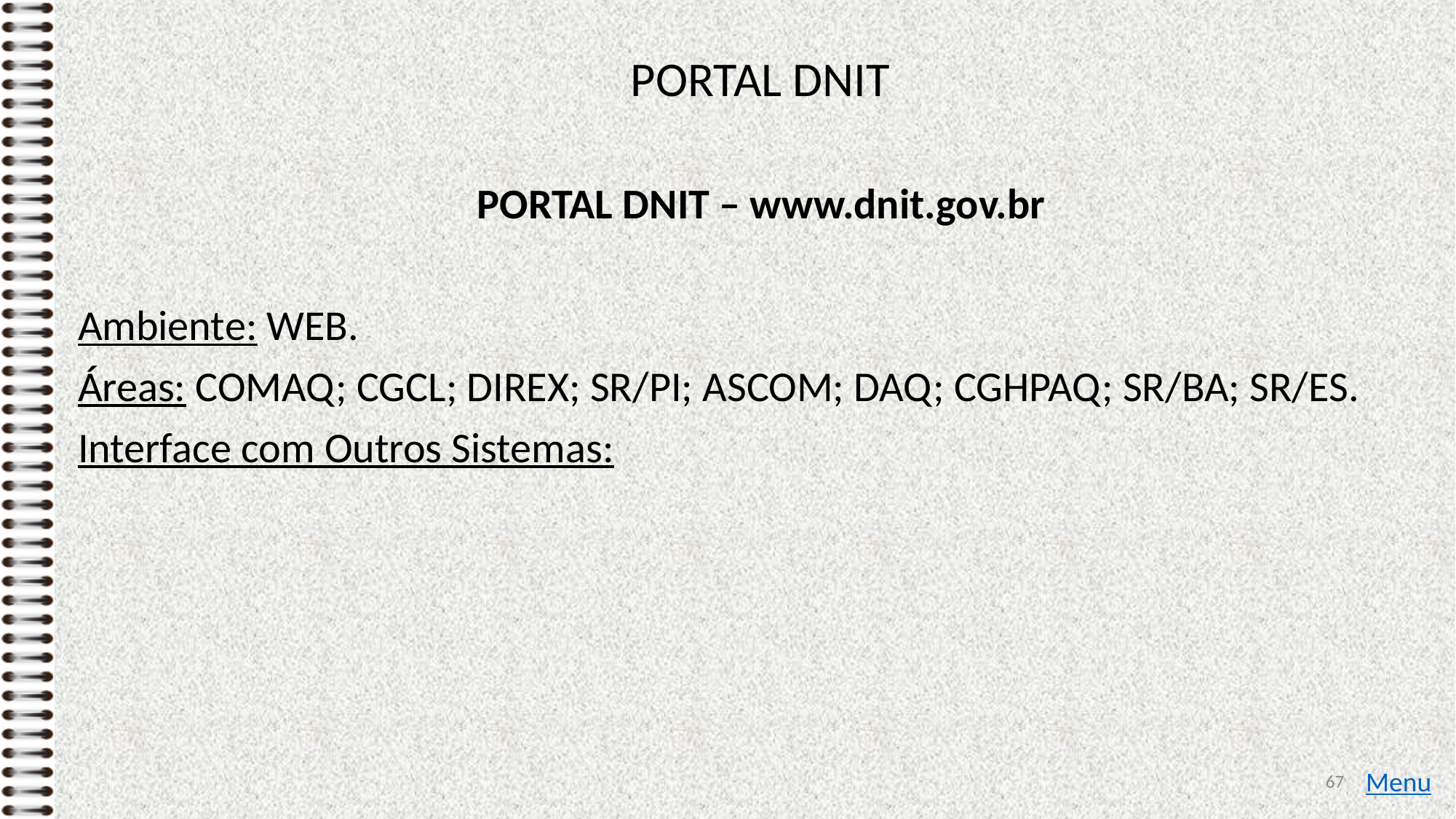

# PORTAL DNIT

PORTAL DNIT – www.dnit.gov.br

Ambiente: WEB.
Áreas: COMAQ; CGCL; DIREX; SR/PI; ASCOM; DAQ; CGHPAQ; SR/BA; SR/ES.
Interface com Outros Sistemas:

67
Menu